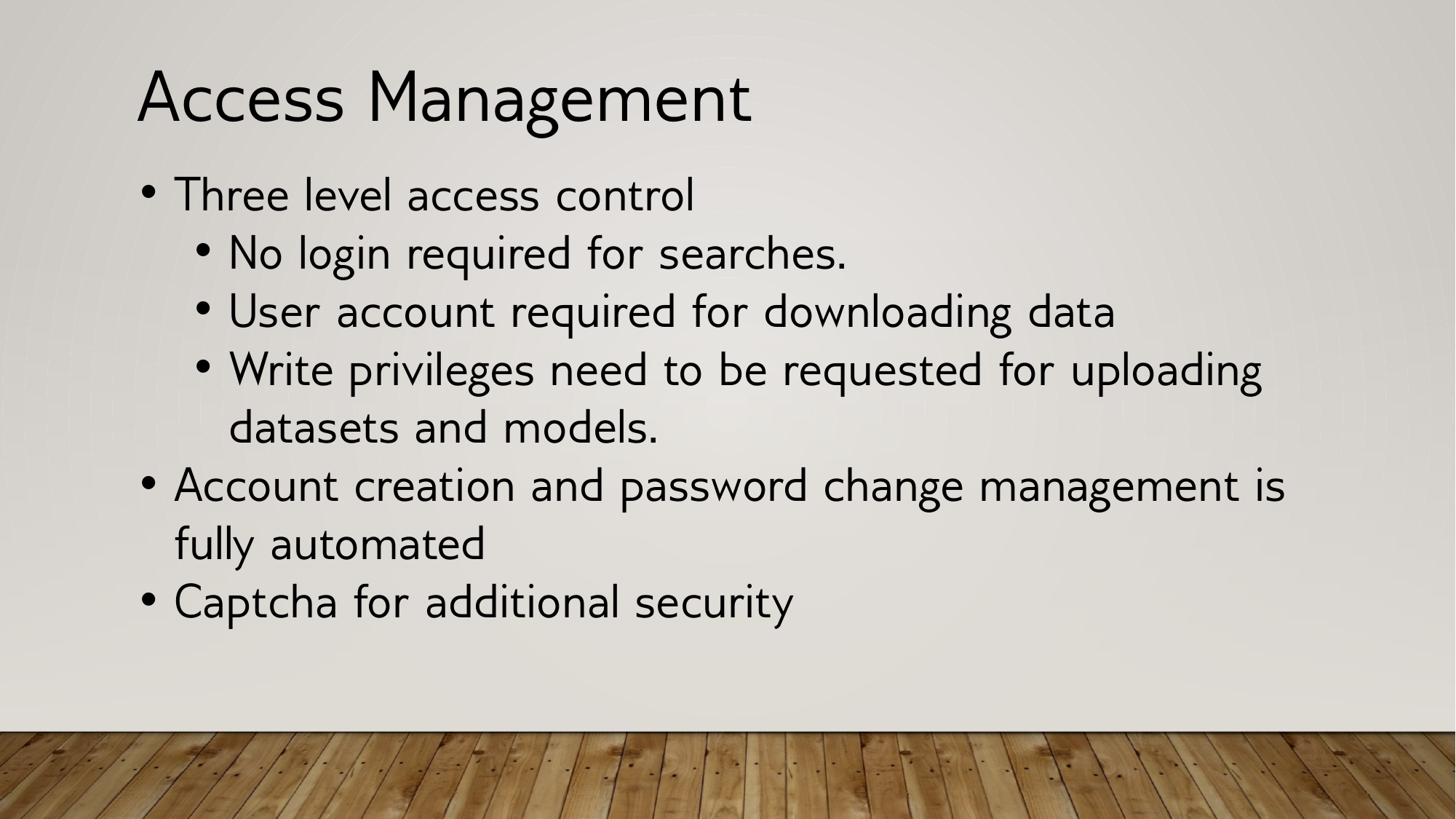

Access Management

Three level access control
No login required for searches.
User account required for downloading data
Write privileges need to be requested for uploading datasets and models.
Account creation and password change management is fully automated
Captcha for additional security